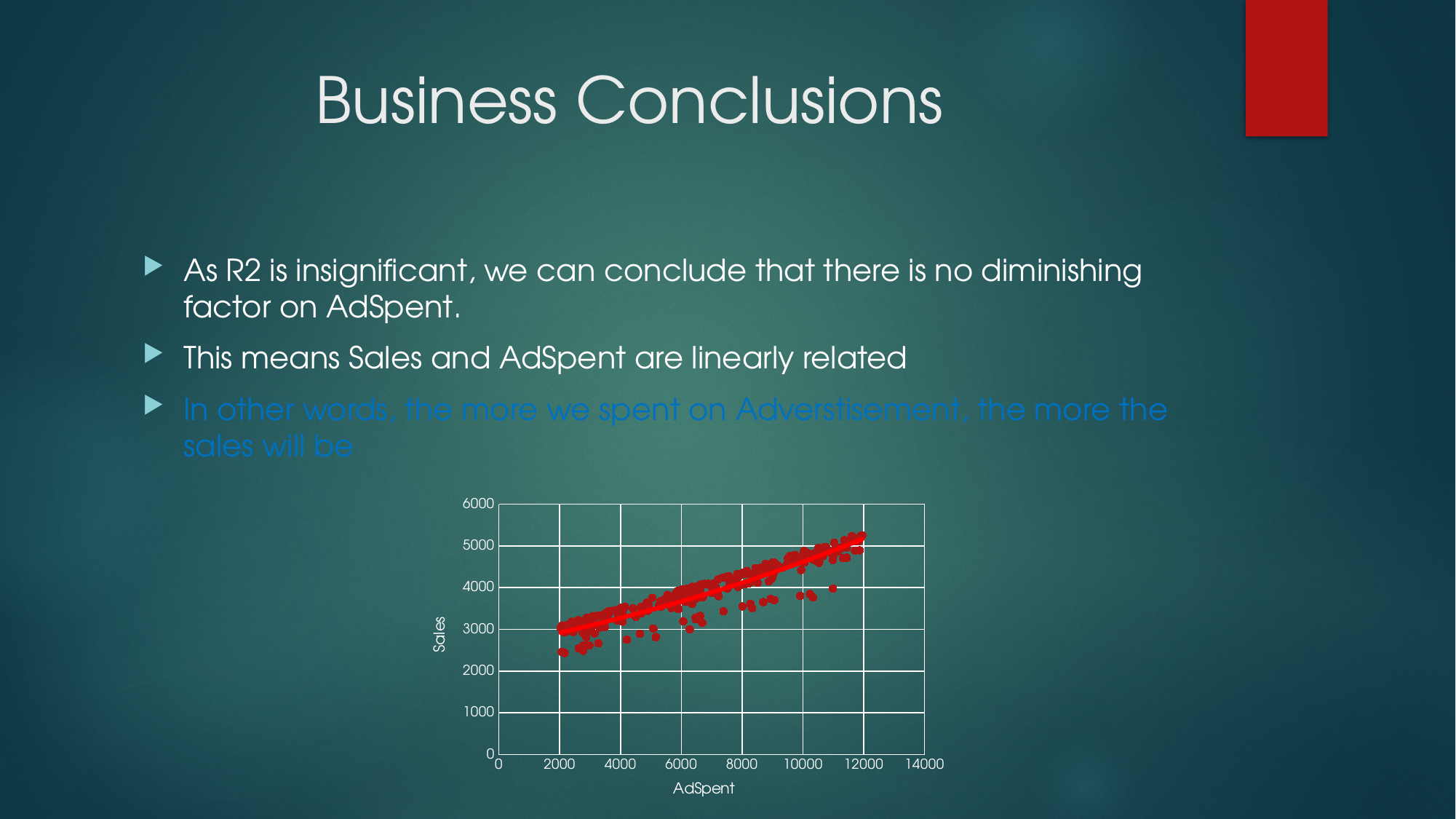

# Business Conclusions
As R2 is insignificant, we can conclude that there is no diminishing factor on AdSpent.
This means Sales and AdSpent are linearly related
In other words, the more we spent on Adverstisement, the more the sales will be

### Chart

| Category | sales |
|---|---|